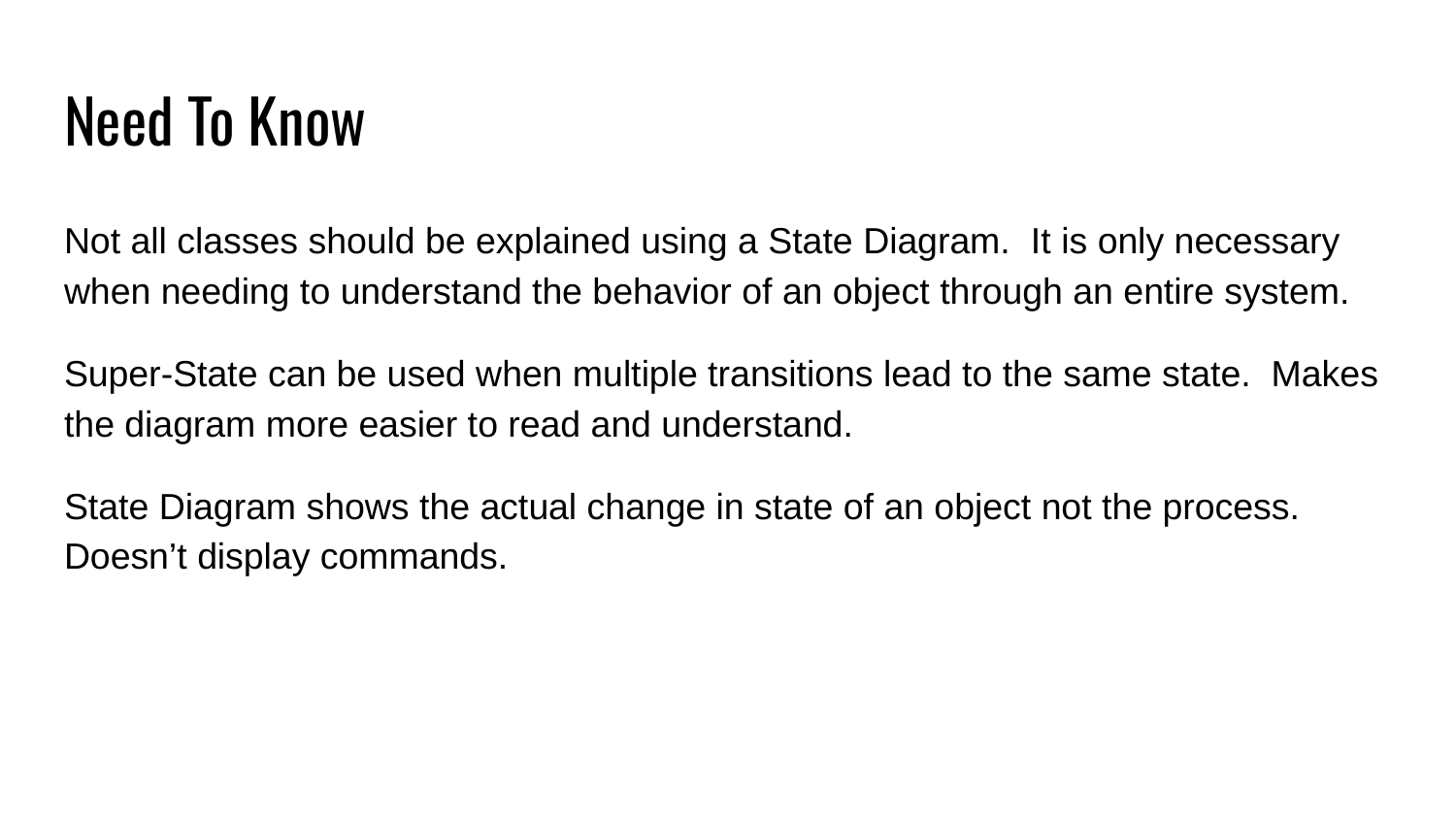

# Need To Know
Not all classes should be explained using a State Diagram.  It is only necessary when needing to understand the behavior of an object through an entire system.
Super-State can be used when multiple transitions lead to the same state.  Makes the diagram more easier to read and understand.
State Diagram shows the actual change in state of an object not the process.  Doesn’t display commands.